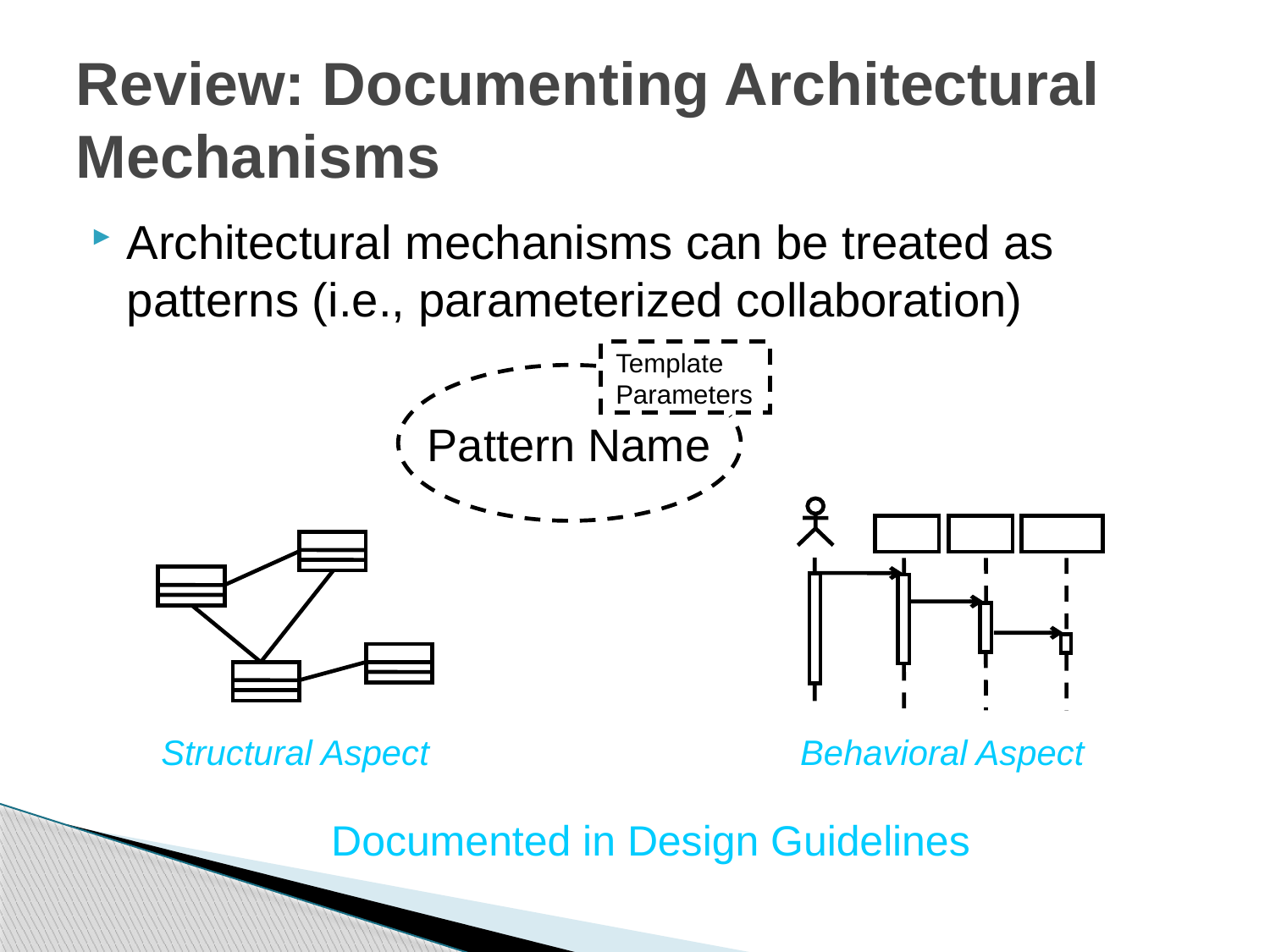

# Review: Documenting Architectural Mechanisms
Architectural mechanisms can be treated as patterns (i.e., parameterized collaboration)
Template
Parameters

Pattern Name

Structural Aspect
Behavioral Aspect
Documented in Design Guidelines